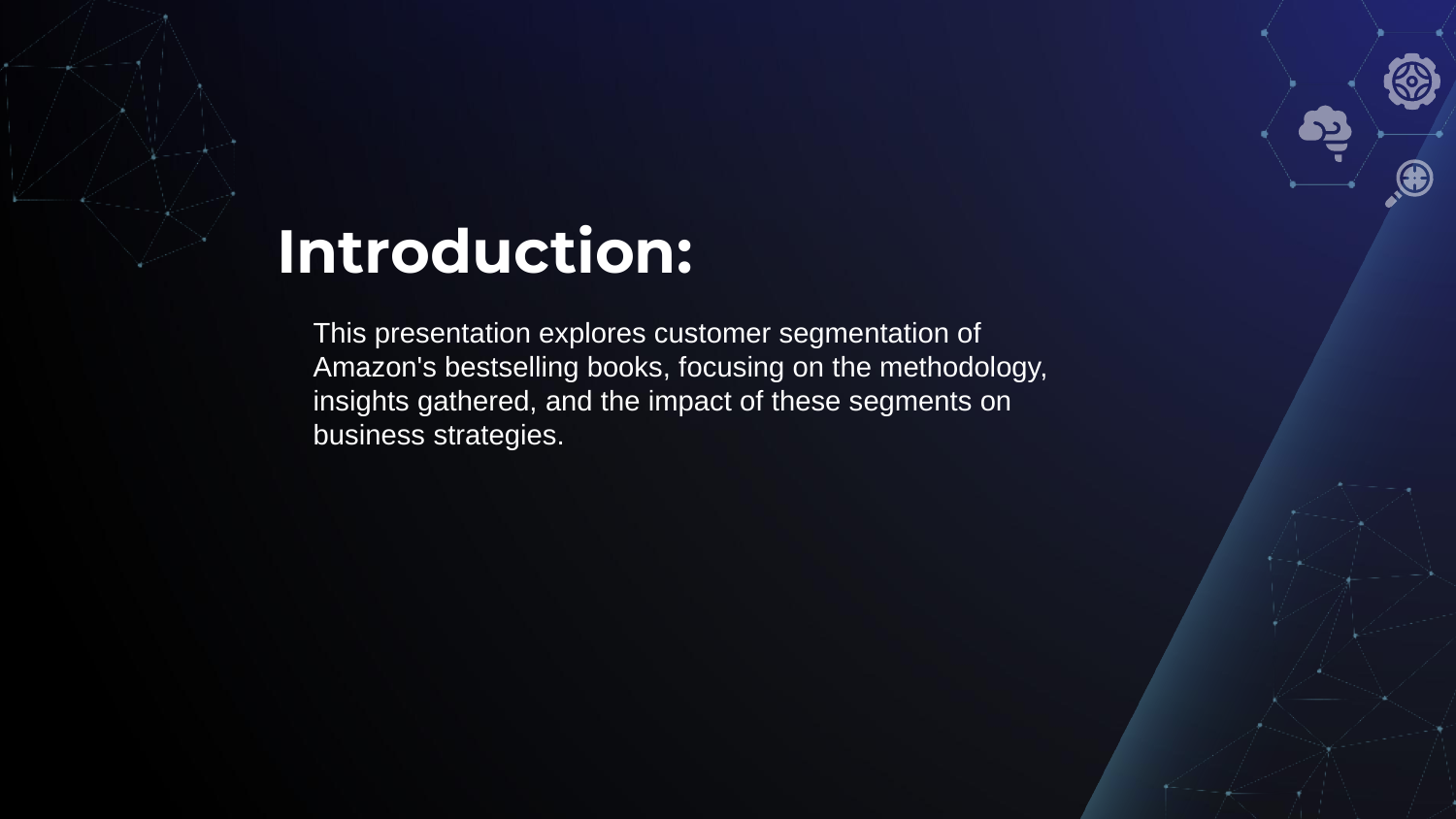

# Introduction:
This presentation explores customer segmentation of Amazon's bestselling books, focusing on the methodology, insights gathered, and the impact of these segments on business strategies.